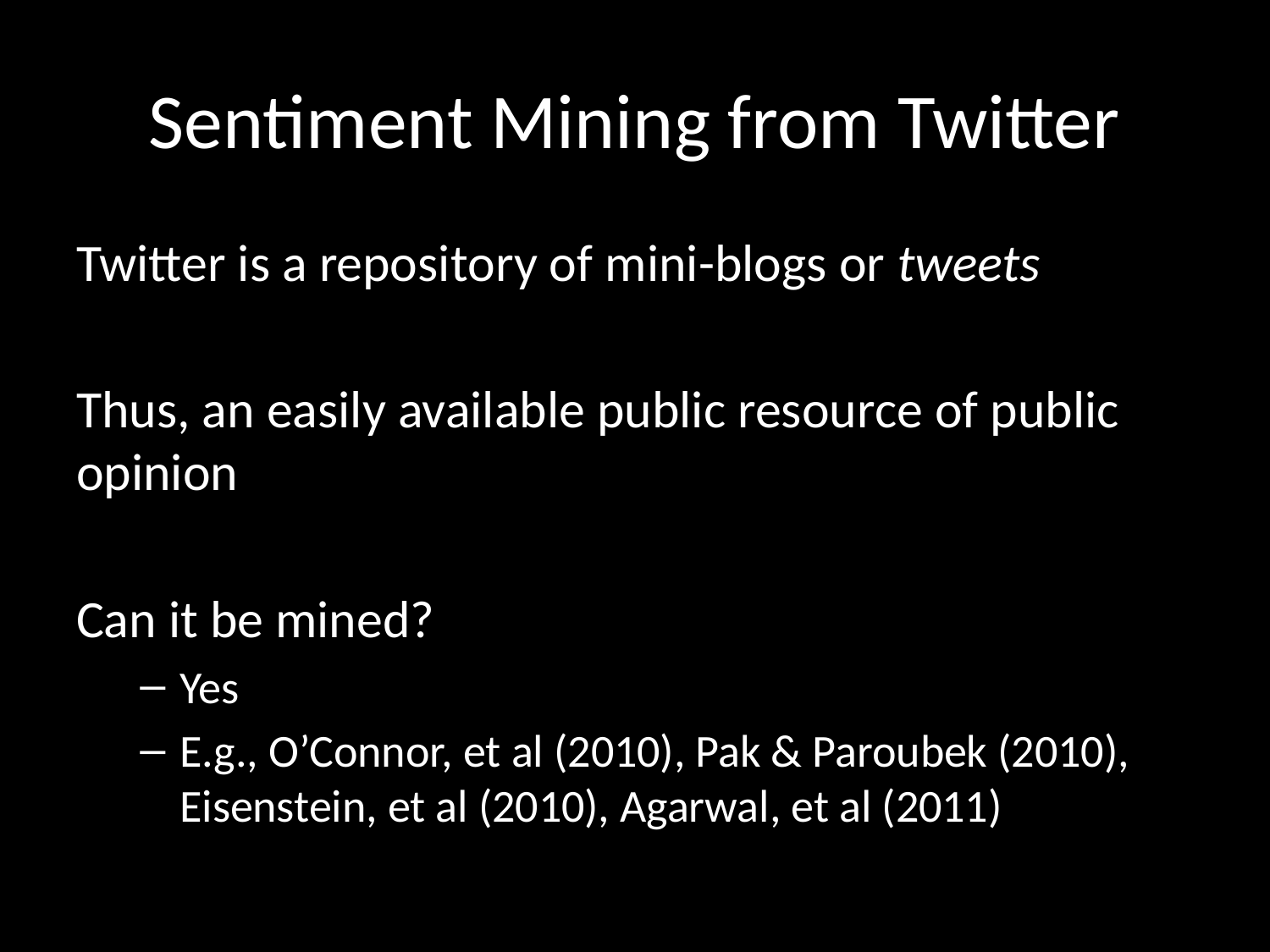

# Sentiment Mining from Twitter
Twitter is a repository of mini-blogs or tweets

Thus, an easily available public resource of public opinion

Can it be mined?
Yes
E.g., O’Connor, et al (2010), Pak & Paroubek (2010), Eisenstein, et al (2010), Agarwal, et al (2011)